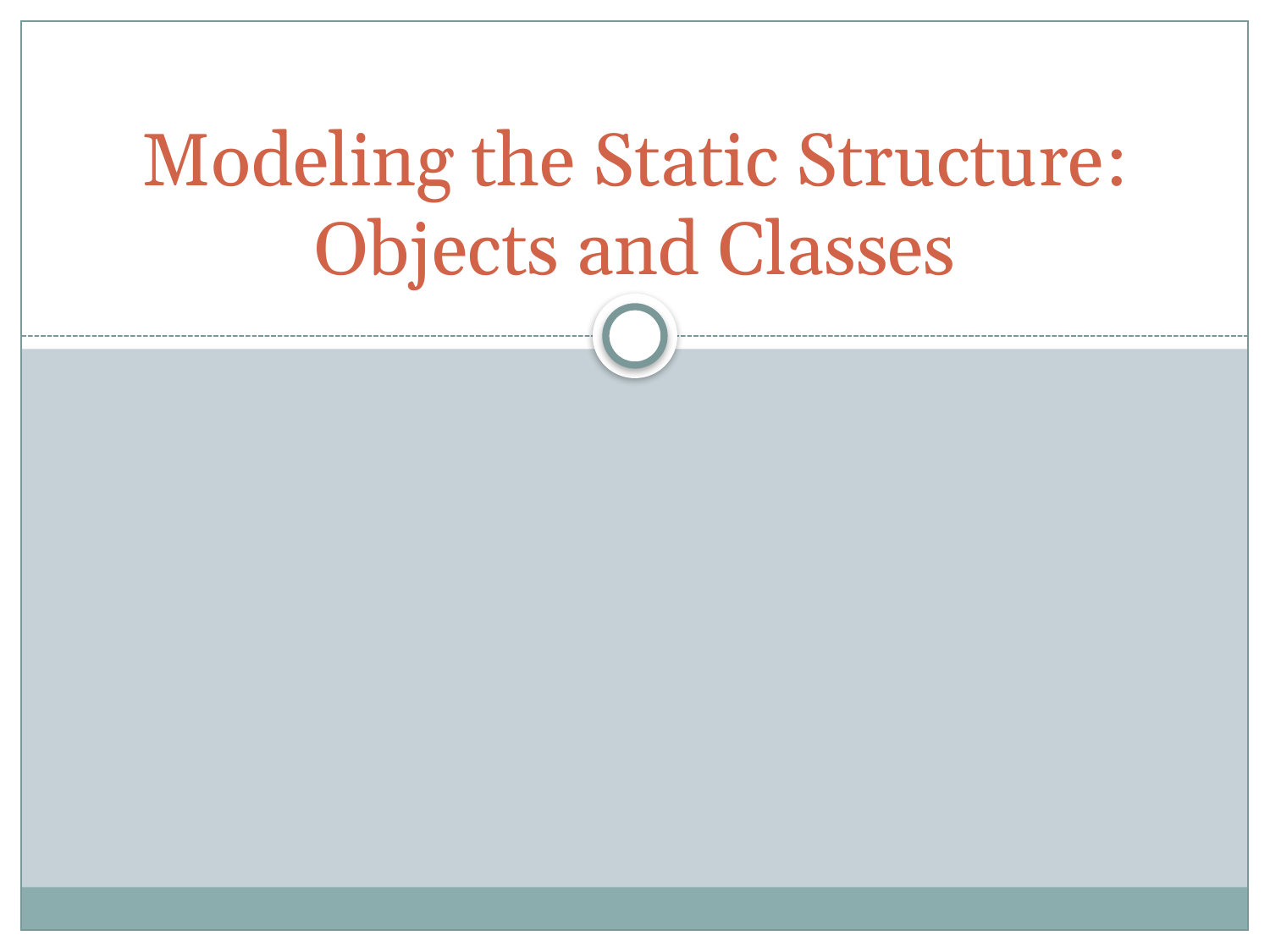

# Modeling the Static Structure: Objects and Classes